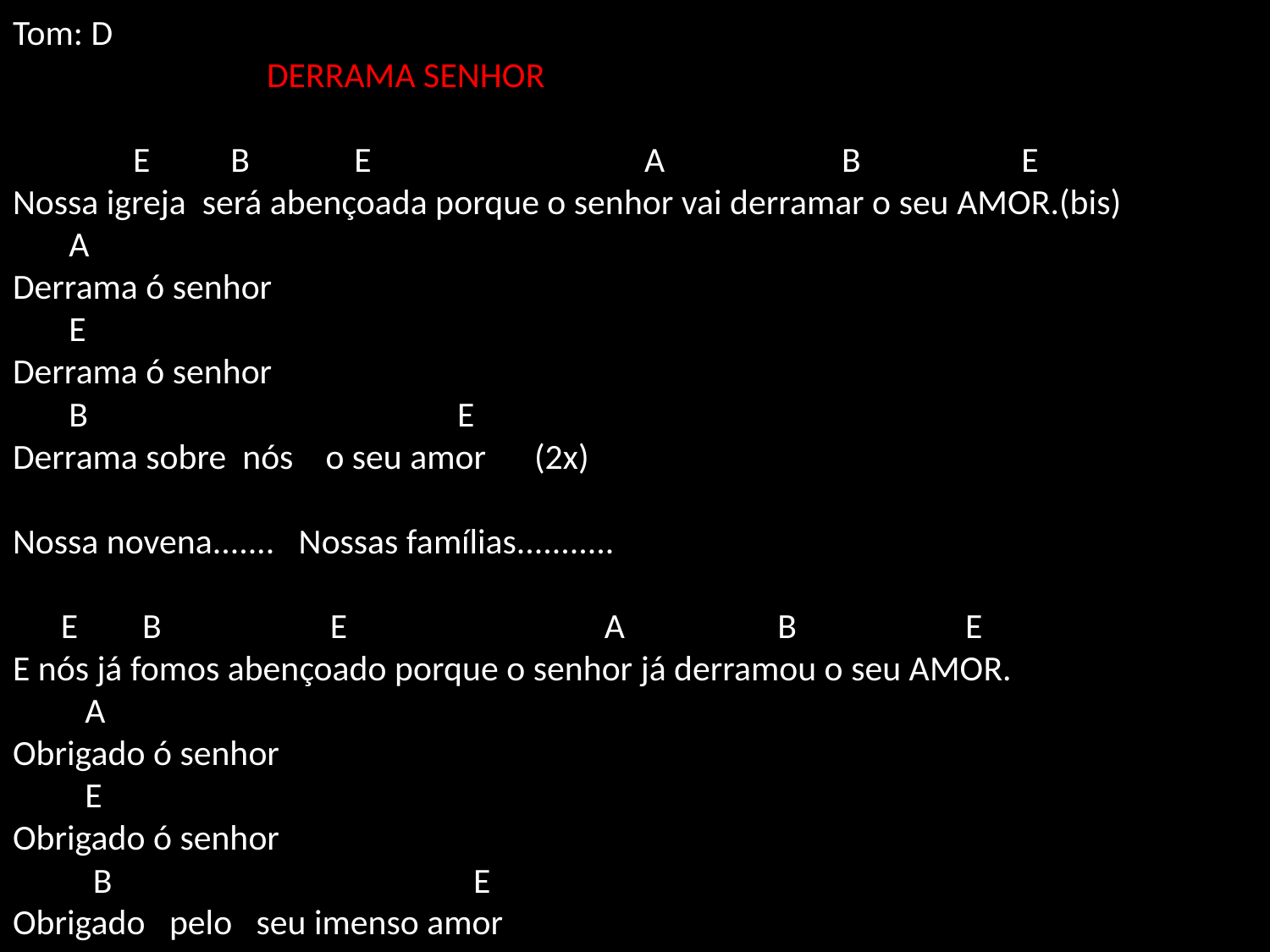

# Tom: D DERRAMA SENHOR E          B             E                                  A                      B                    E Nossa igreja  será abençoada porque o senhor vai derramar o seu AMOR.(bis) A Derrama ó senhor E Derrama ó senhor B                                              E Derrama sobre  nós    o seu amor      (2x) Nossa novena.......   Nossas famílias........... E        B                     E                                A                   B                     E E nós já fomos abençoado porque o senhor já derramou o seu AMOR. A Obrigado ó senhor E Obrigado ó senhor B                                             E Obrigado   pelo   seu imenso amor